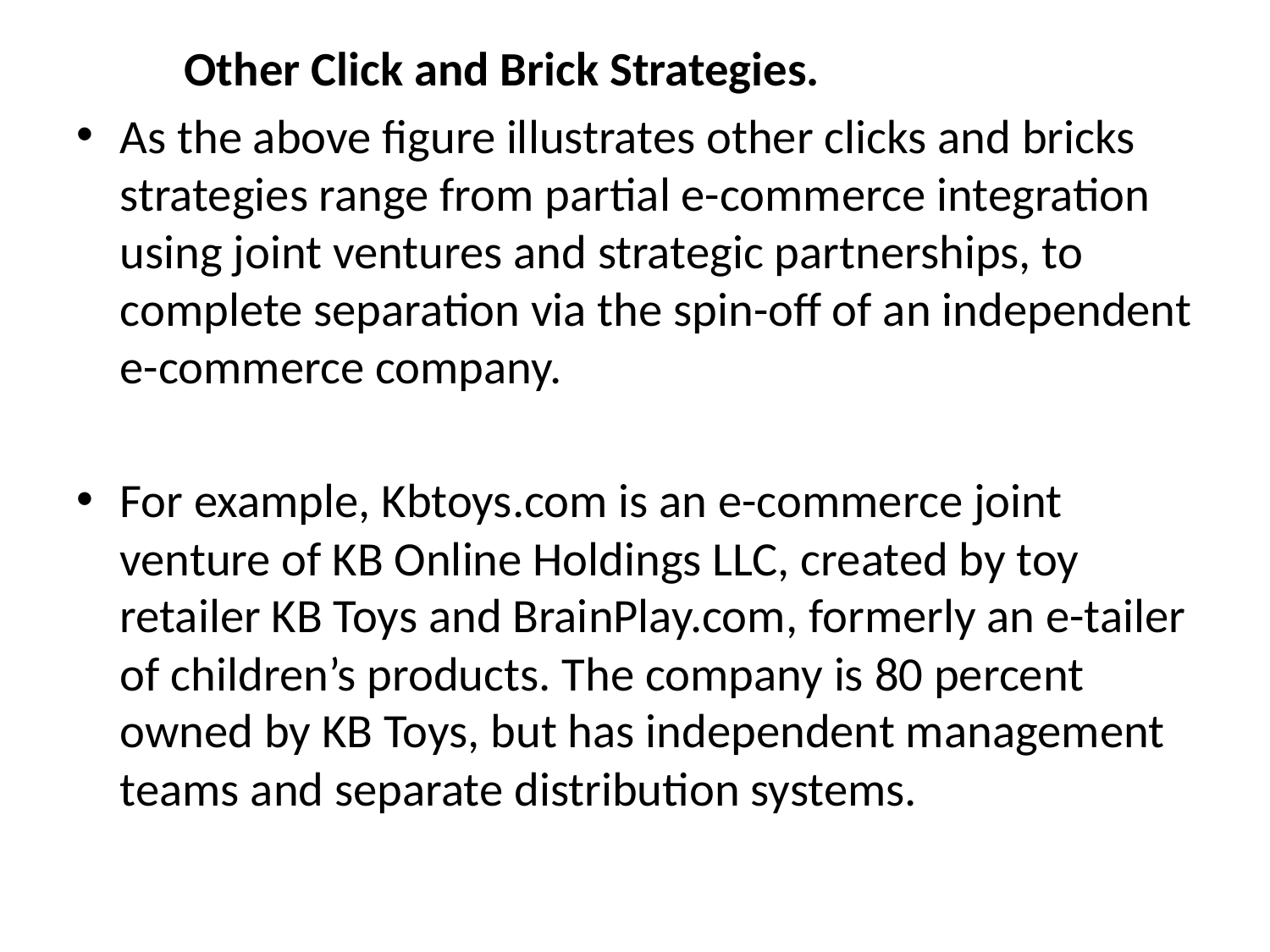

Other Click and Brick Strategies.
As the above figure illustrates other clicks and bricks strategies range from partial e-commerce integration using joint ventures and strategic partnerships, to complete separation via the spin-off of an independent e-commerce company.

For example, Kbtoys.com is an e-commerce joint venture of KB Online Holdings LLC, created by toy retailer KB Toys and BrainPlay.com, formerly an e-tailer of chil­dren’s products. The company is 80 percent owned by KB Toys, but has independent management teams and separate distribution systems.